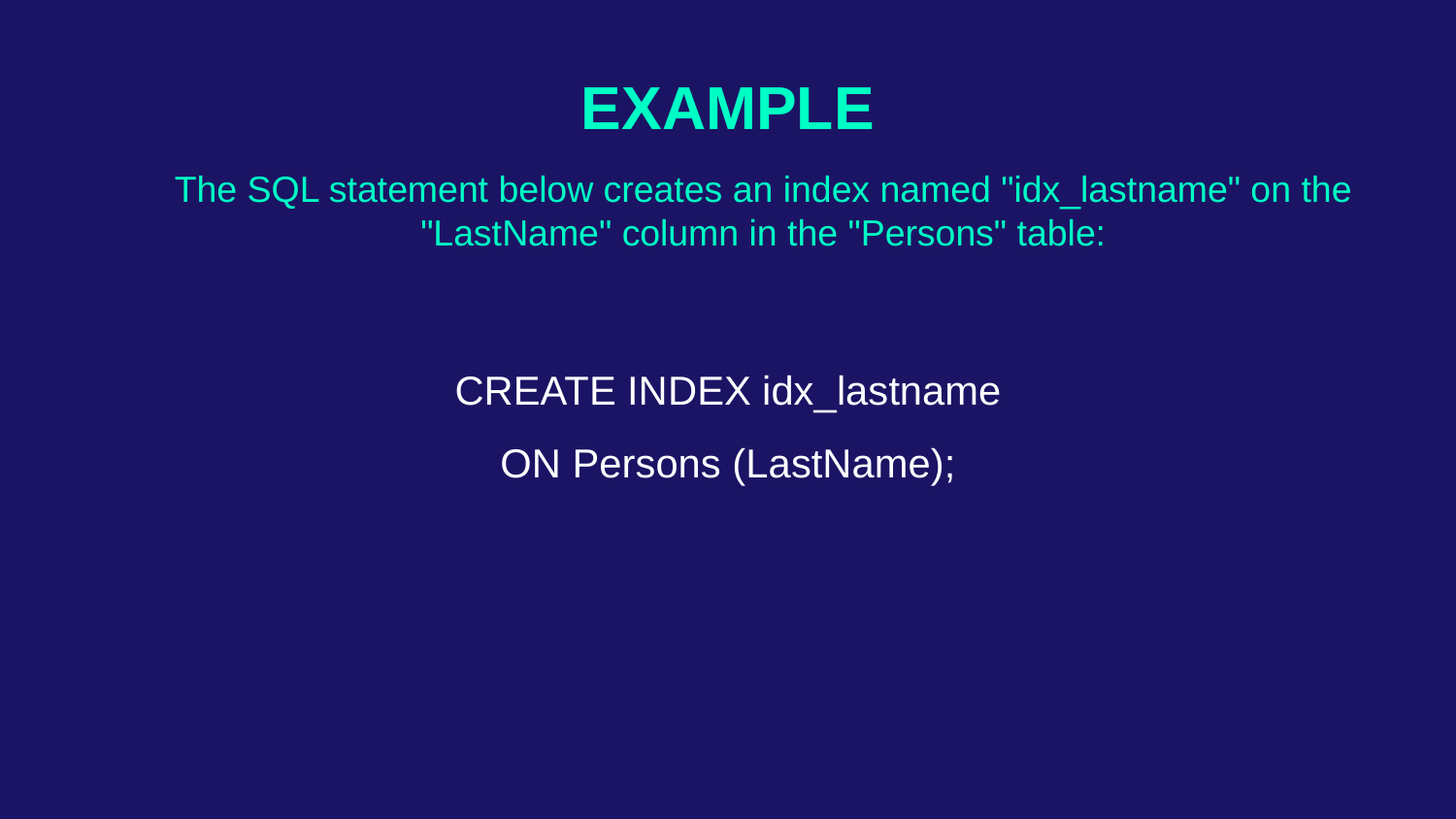

# EXAMPLE
The SQL statement below creates an index named "idx_lastname" on the "LastName" column in the "Persons" table:
CREATE INDEX idx_lastname
ON Persons (LastName);